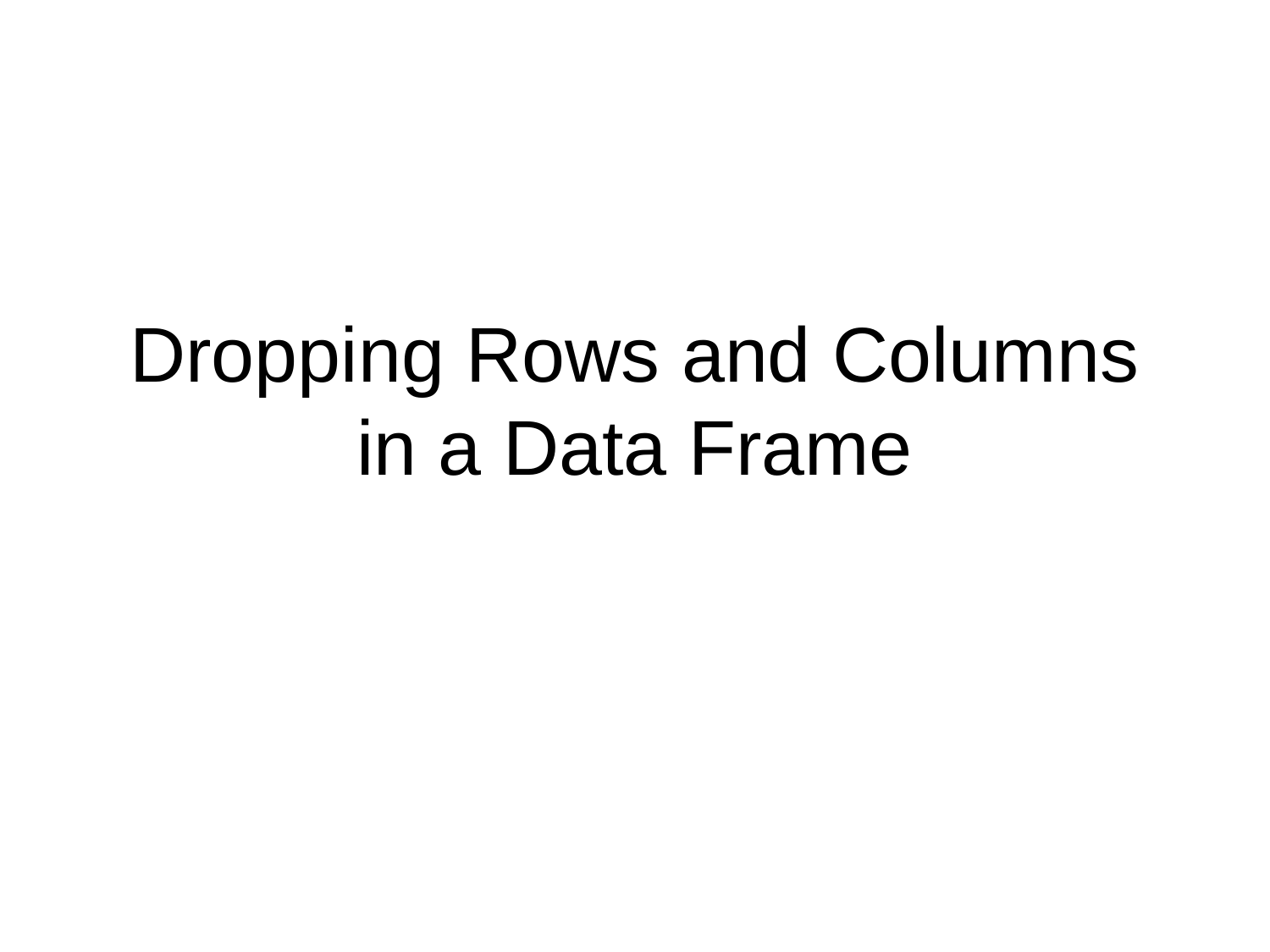

# Dropping Rows and Columns in a Data Frame